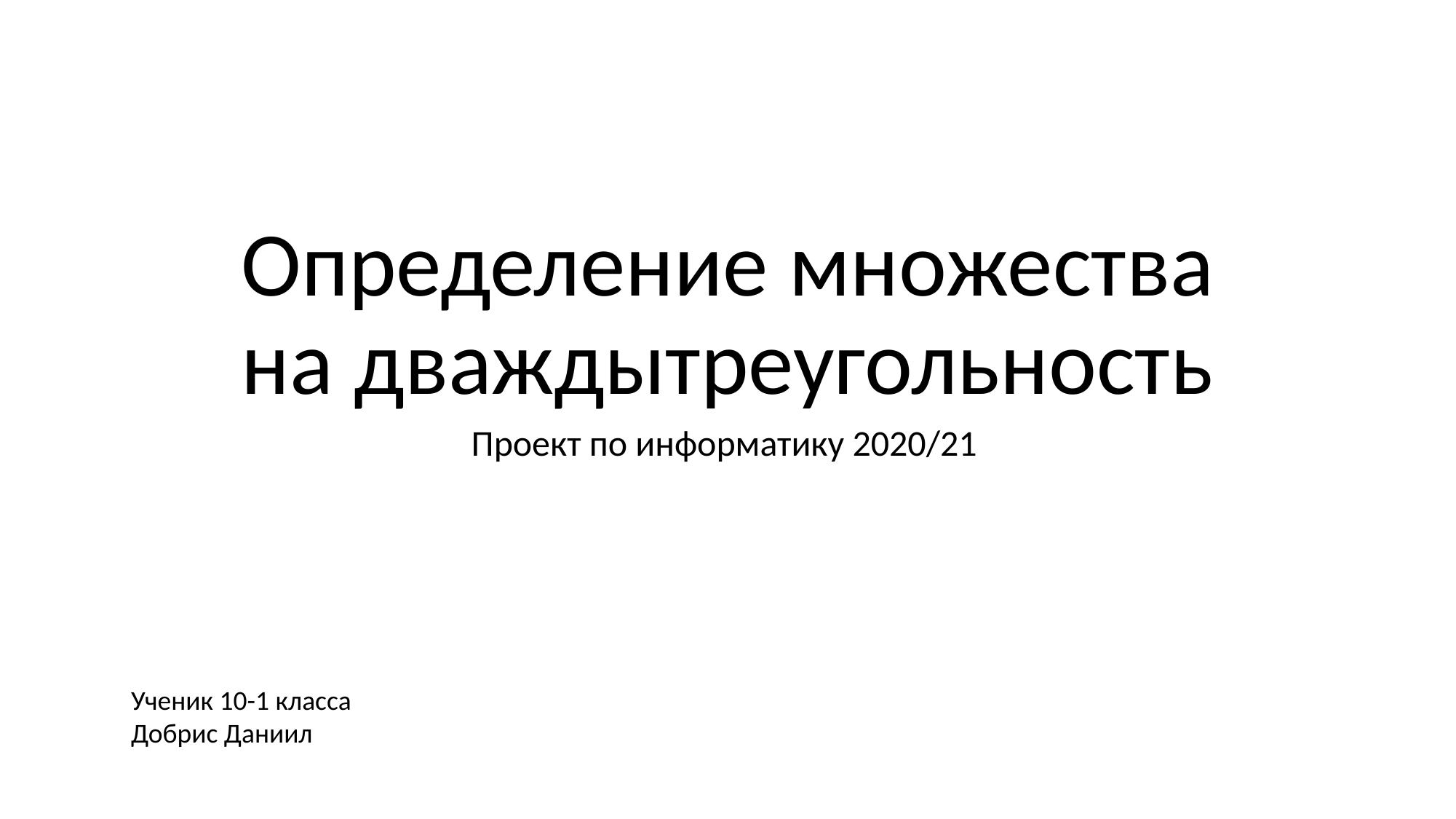

# Определение множества на дваждытреугольность
Проект по информатику 2020/21
Ученик 10-1 класса
Добрис Даниил